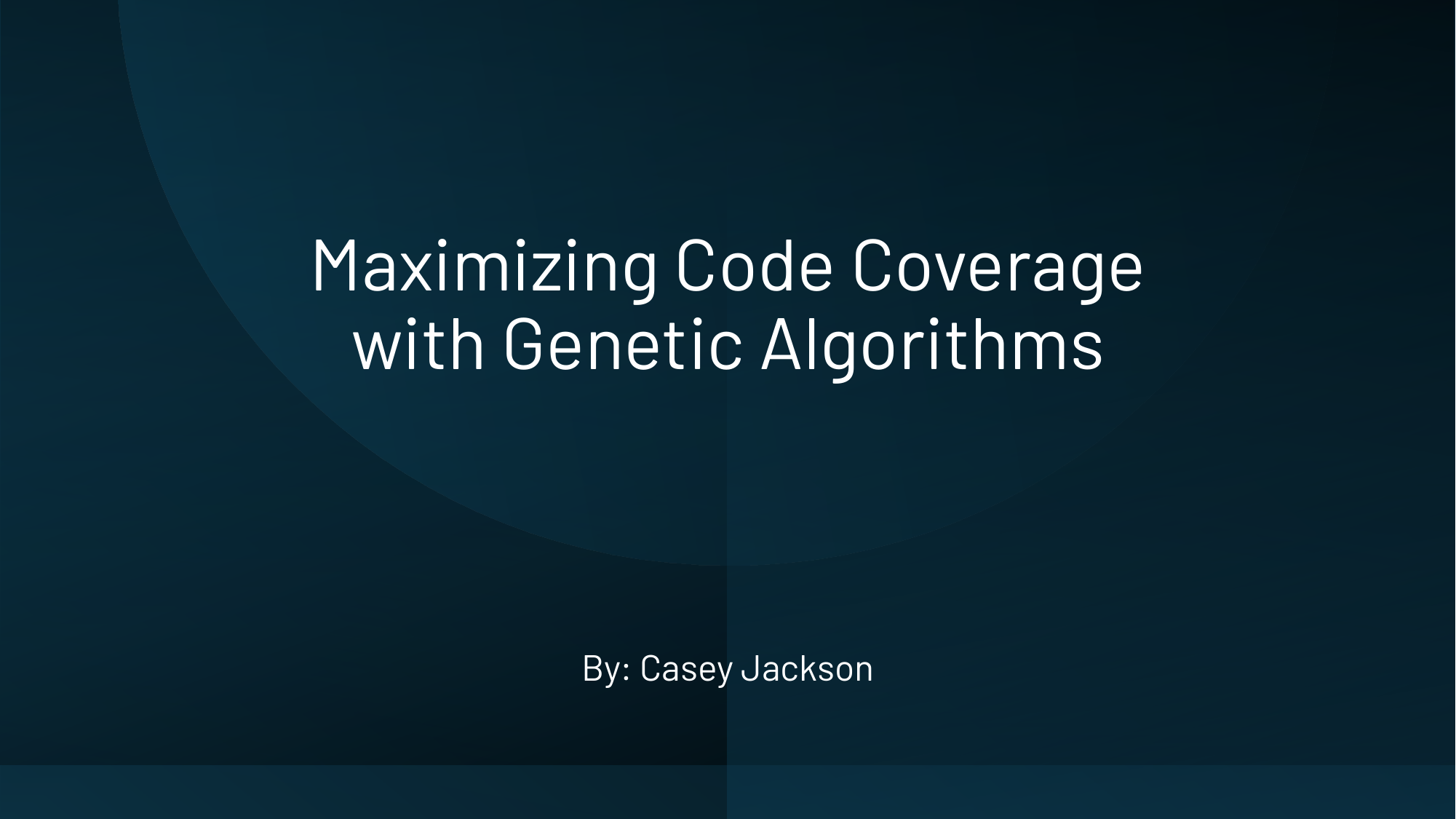

# Maximizing Code Coverage with Genetic Algorithms
By: Casey Jackson